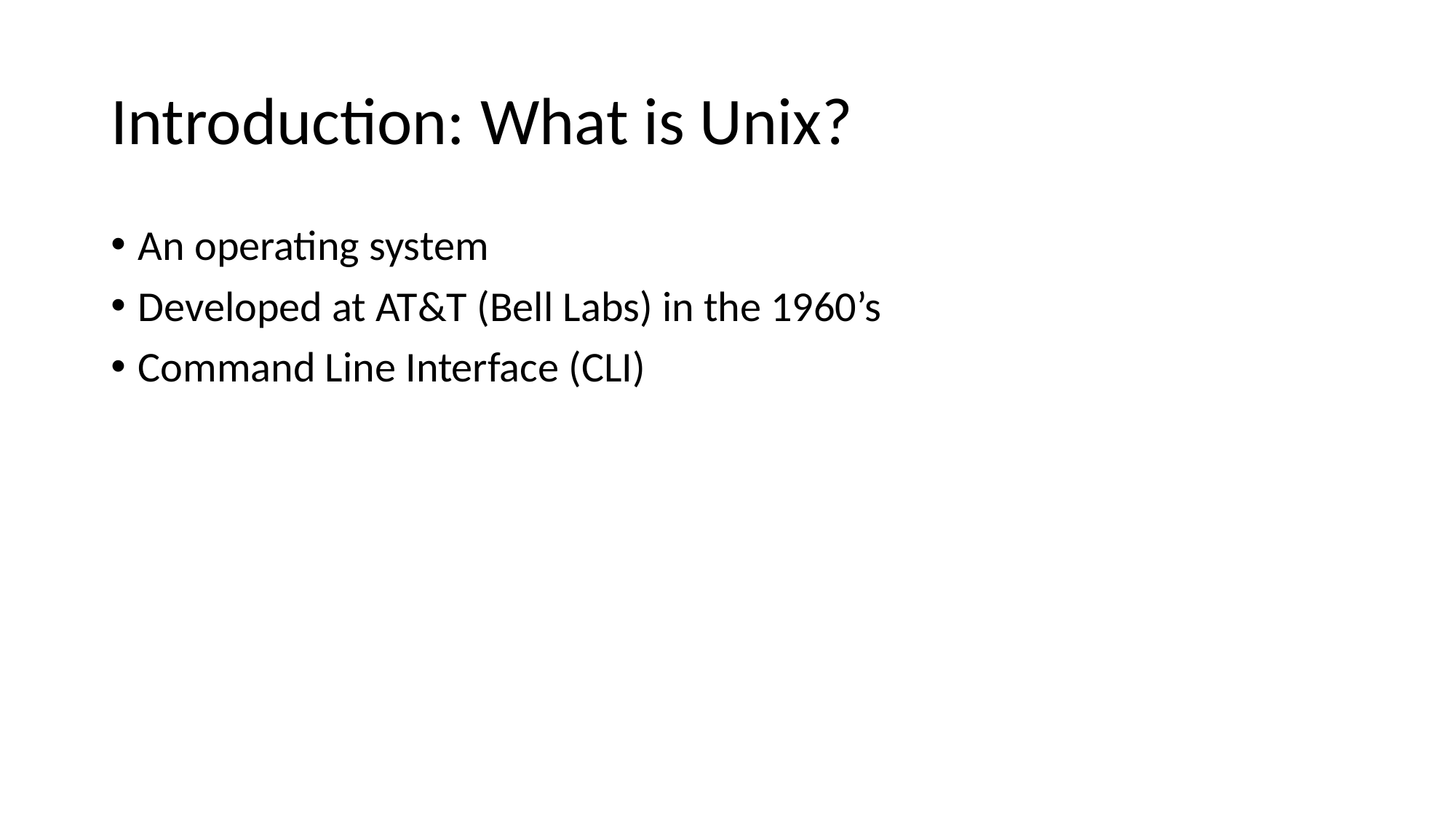

# Introduction: What is Unix?
An operating system
Developed at AT&T (Bell Labs) in the 1960’s
Command Line Interface (CLI)